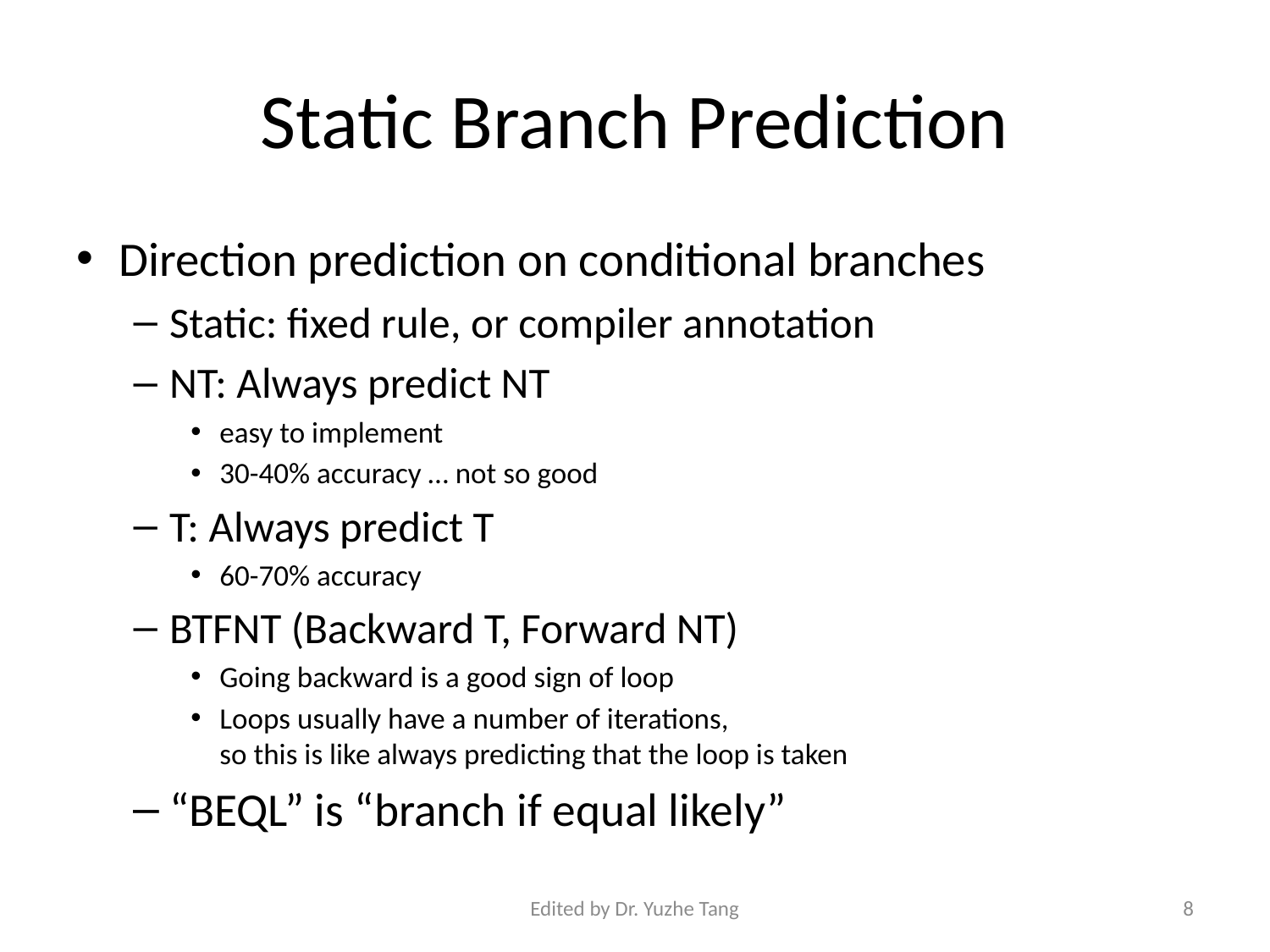

# Static Branch Prediction
Direction prediction on conditional branches
Static: fixed rule, or compiler annotation
NT: Always predict NT
easy to implement
30-40% accuracy … not so good
T: Always predict T
60-70% accuracy
BTFNT (Backward T, Forward NT)
Going backward is a good sign of loop
Loops usually have a number of iterations,
so this is like always predicting that the loop is taken
“BEQL” is “branch if equal likely”
Edited by Dr. Yuzhe Tang
8